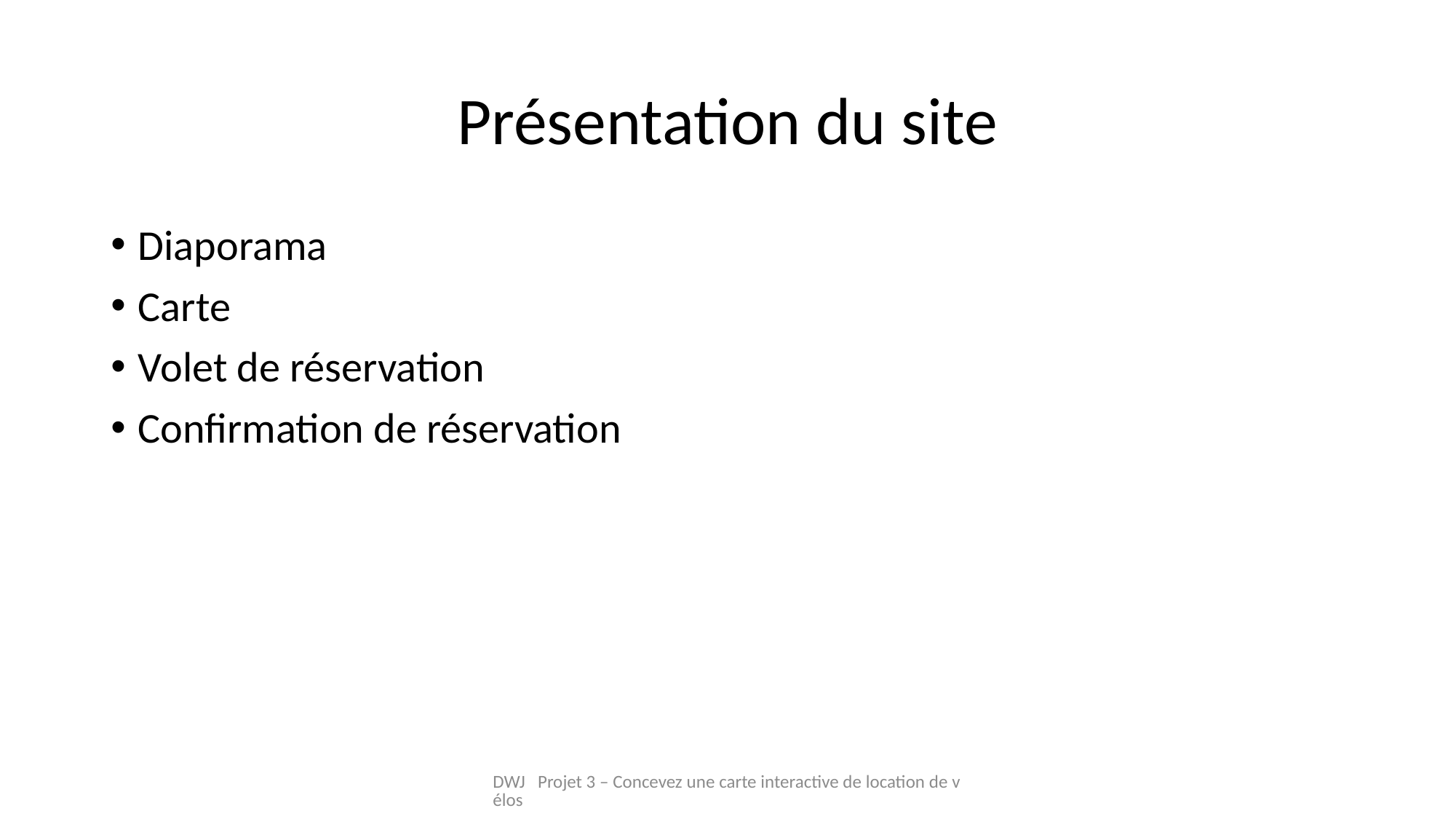

# Présentation du site
Diaporama
Carte
Volet de réservation
Confirmation de réservation

DWJ   Projet 3 – Concevez une carte interactive de location de vélos